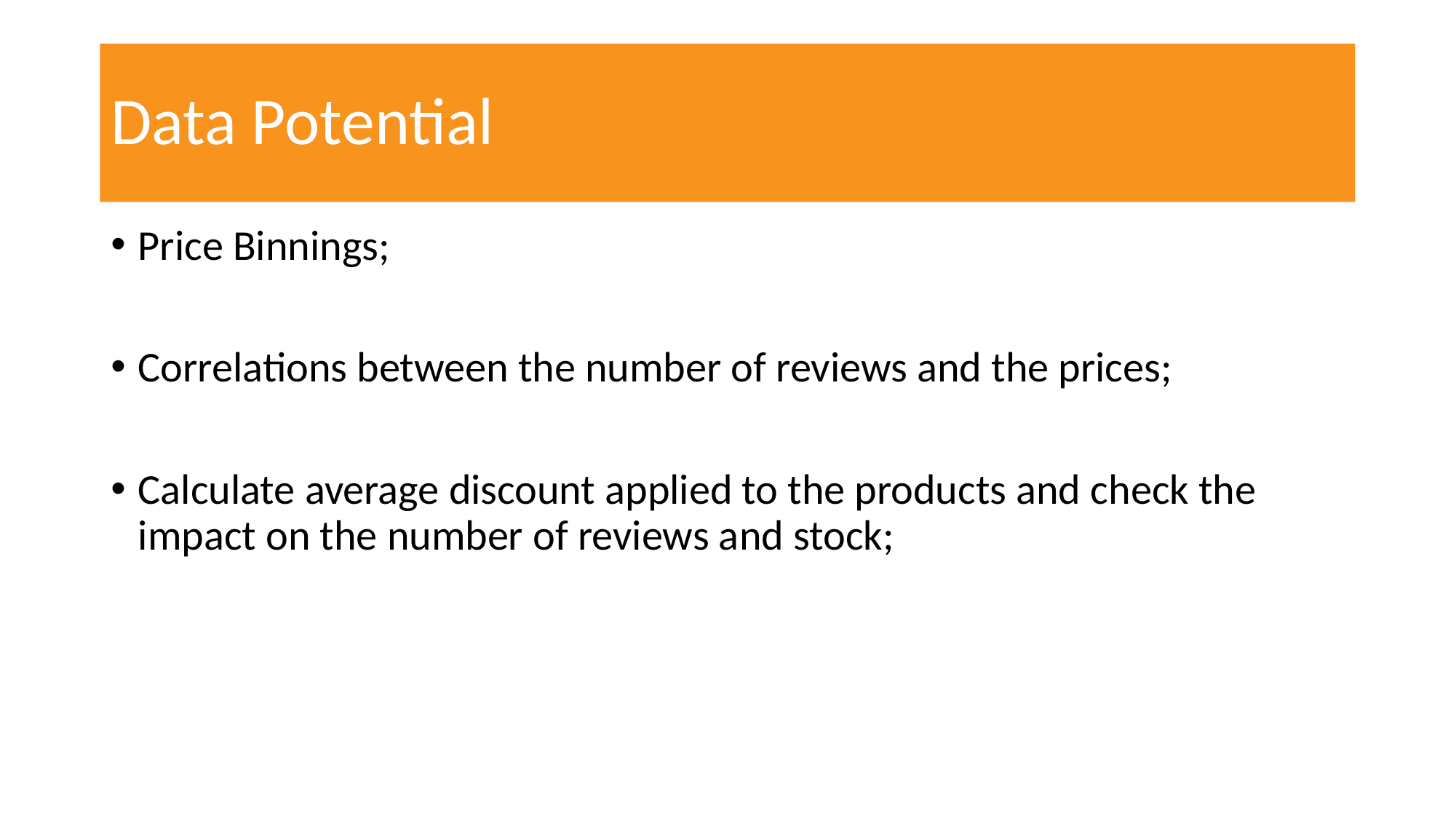

# Data Potential
Price Binnings;

Correlations between the number of reviews and the prices;

Calculate average discount applied to the products and check the impact on the number of reviews and stock;